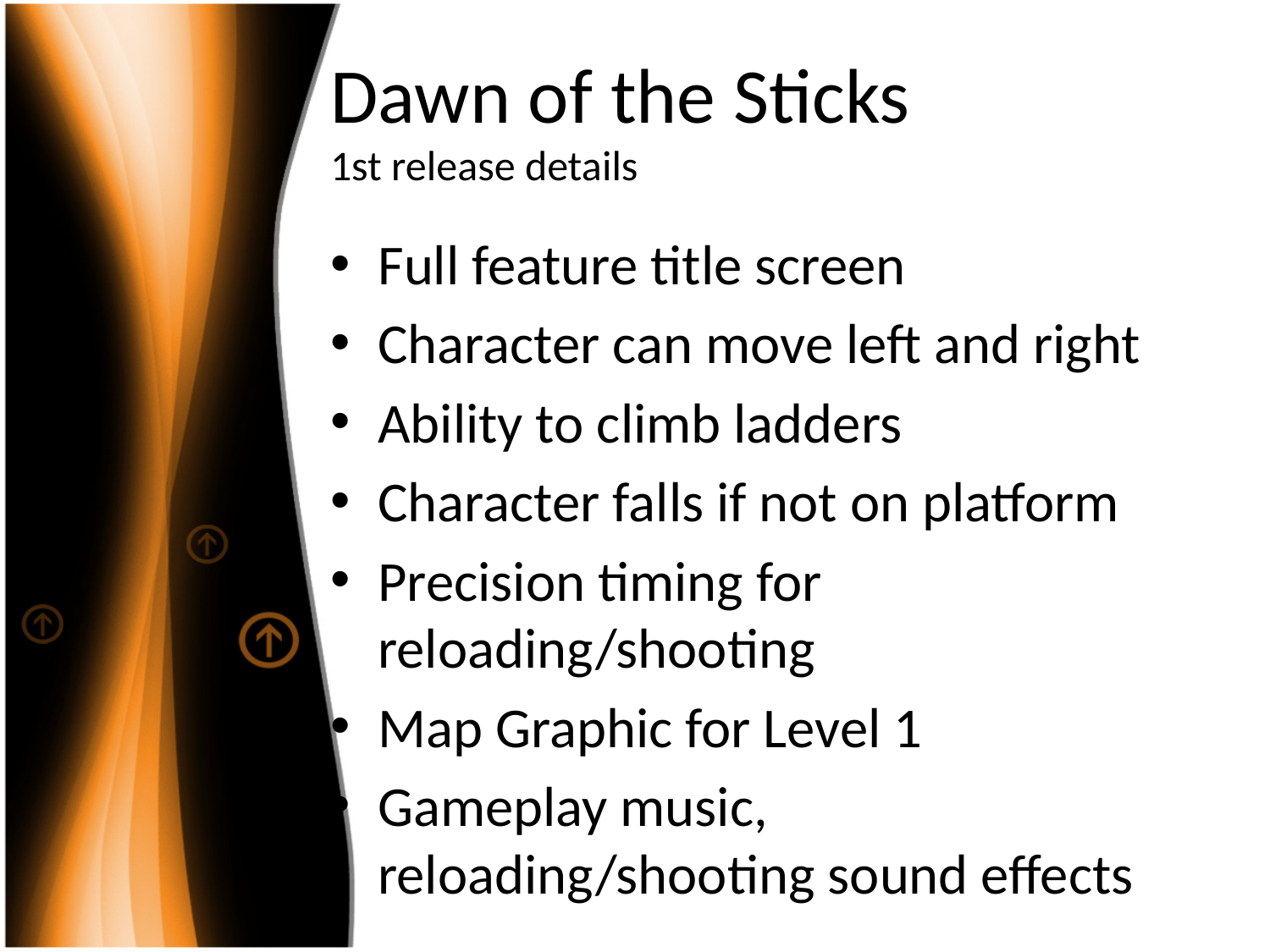

# Dawn of the Sticks 1st release details
Full feature title screen
Character can move left and right
Ability to climb ladders
Character falls if not on platform
Precision timing for reloading/shooting
Map Graphic for Level 1
Gameplay music, reloading/shooting sound effects